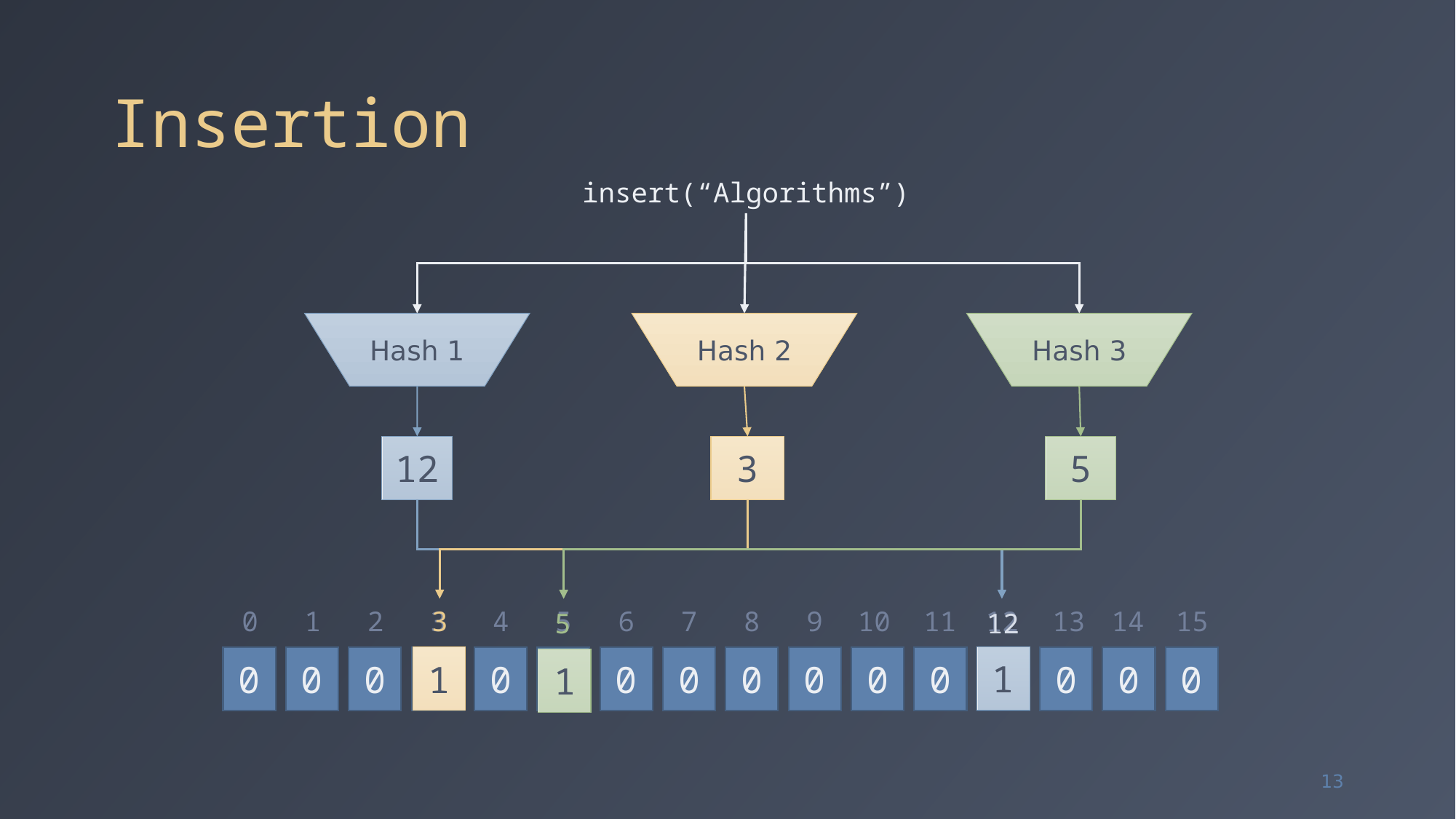

# Insertion
insert(“Algorithms”)
Hash 1
Hash 2
Hash 3
3
5
12
3
0
1
2
3
4
5
6
7
8
9
10
11
12
13
14
15
5
12
1
1
0
0
0
0
0
0
0
0
0
0
0
0
0
0
0
0
1
13